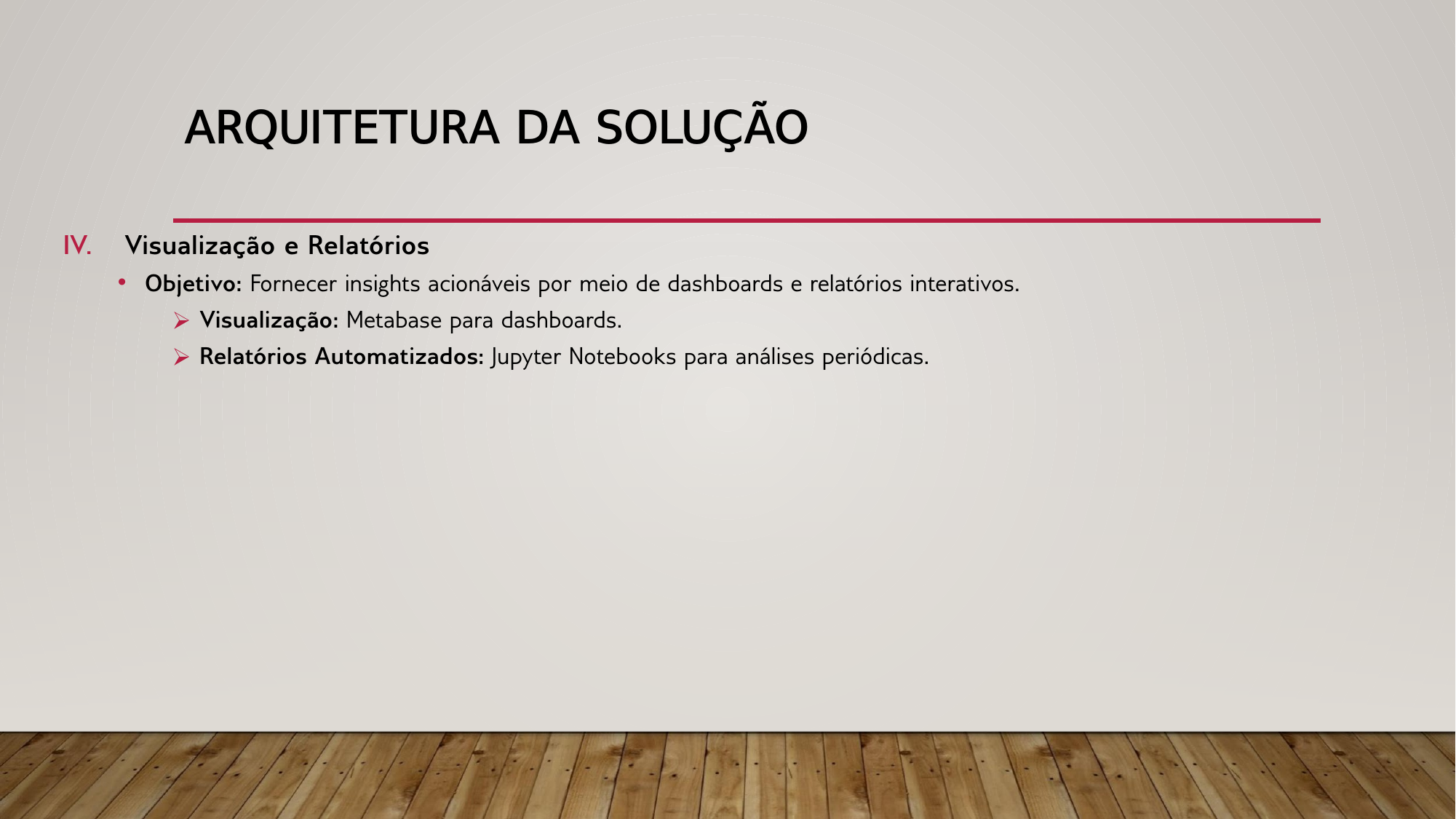

# ARQUITETURA DA SOLUÇÃO
Visualização e Relatórios
Objetivo: Fornecer insights acionáveis por meio de dashboards e relatórios interativos.
Visualização: Metabase para dashboards.
Relatórios Automatizados: Jupyter Notebooks para análises periódicas.